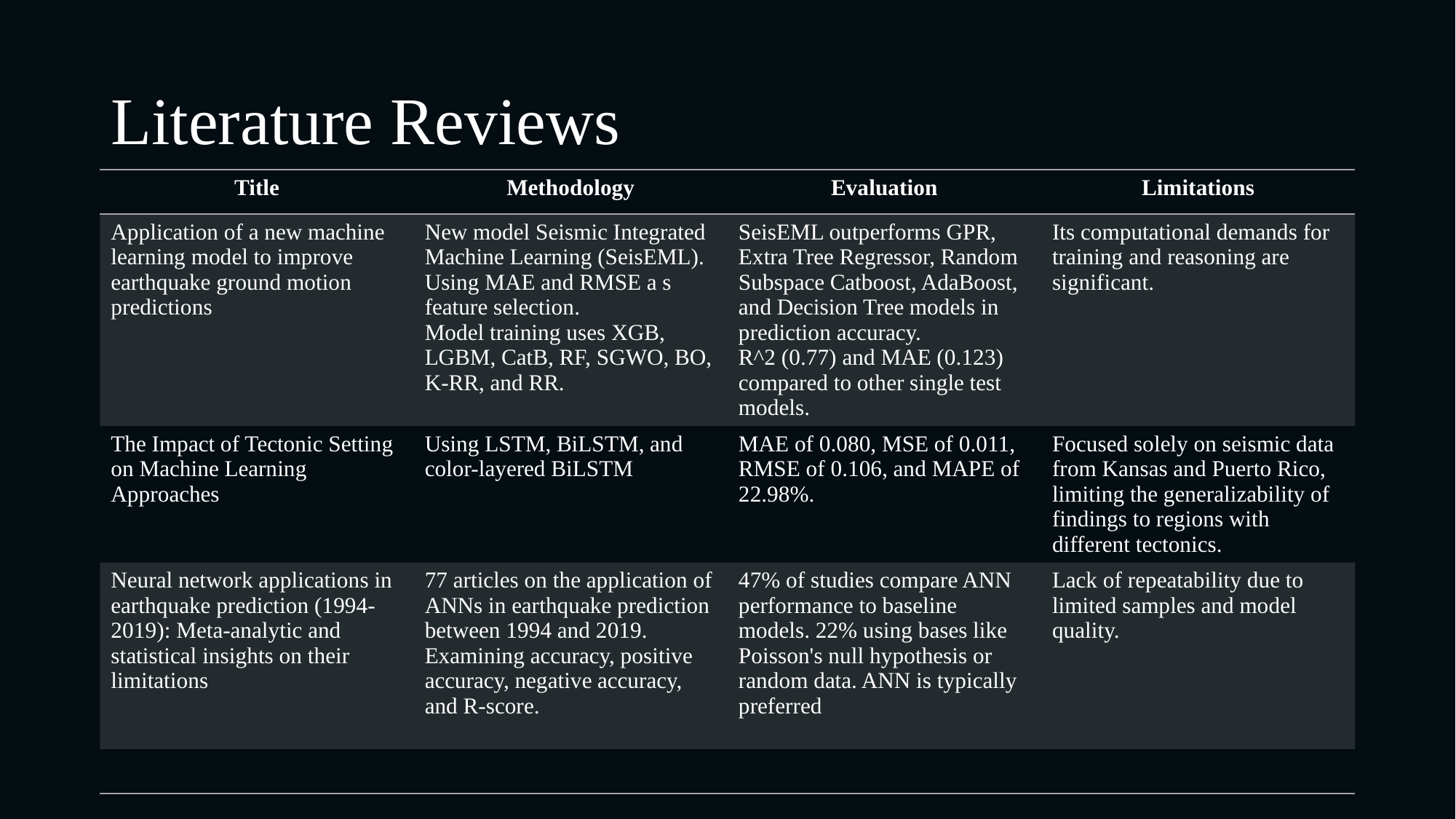

# Literature Reviews
| Title | Methodology | Evaluation | Limitations |
| --- | --- | --- | --- |
| Application of a new machine learning model to improve earthquake ground motion predictions | New model Seismic Integrated Machine Learning (SeisEML). Using MAE and RMSE a s feature selection. Model training uses XGB, LGBM, CatB, RF, SGWO, BO, K-RR, and RR. | SeisEML outperforms GPR, Extra Tree Regressor, Random Subspace Catboost, AdaBoost, and Decision Tree models in prediction accuracy. R^2 (0.77) and MAE (0.123) compared to other single test models. | Its computational demands for training and reasoning are significant. |
| The Impact of Tectonic Setting on Machine Learning Approaches | Using LSTM, BiLSTM, and color-layered BiLSTM | MAE of 0.080, MSE of 0.011, RMSE of 0.106, and MAPE of 22.98%. | Focused solely on seismic data from Kansas and Puerto Rico, limiting the generalizability of findings to regions with different tectonics. |
| Neural network applications in earthquake prediction (1994-2019): Meta‐analytic and statistical insights on their limitations | 77 articles on the application of ANNs in earthquake prediction between 1994 and 2019. Examining accuracy, positive accuracy, negative accuracy, and R-score. | 47% of studies compare ANN performance to baseline models. 22% using bases like Poisson's null hypothesis or random data. ANN is typically preferred | Lack of repeatability due to limited samples and model quality. |
|  |  |  |  |